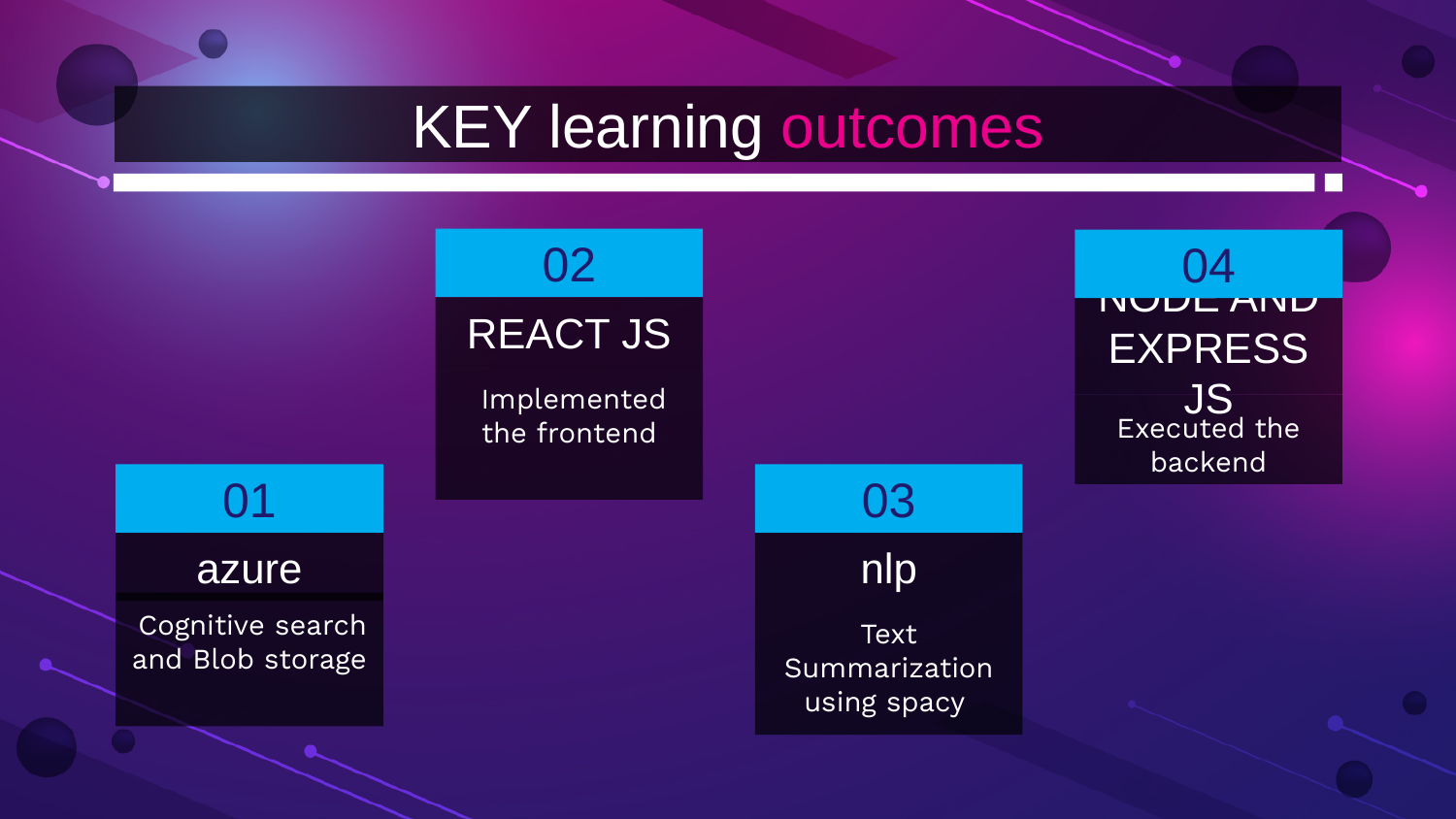

# KEY learning outcomes

02
04
REACT JS
NODE AND EXPRESS JS
 Implemented the frontend
Executed the backend
01
03
azure
nlp
 Cognitive search and Blob storage
Text Summarization
using spacy